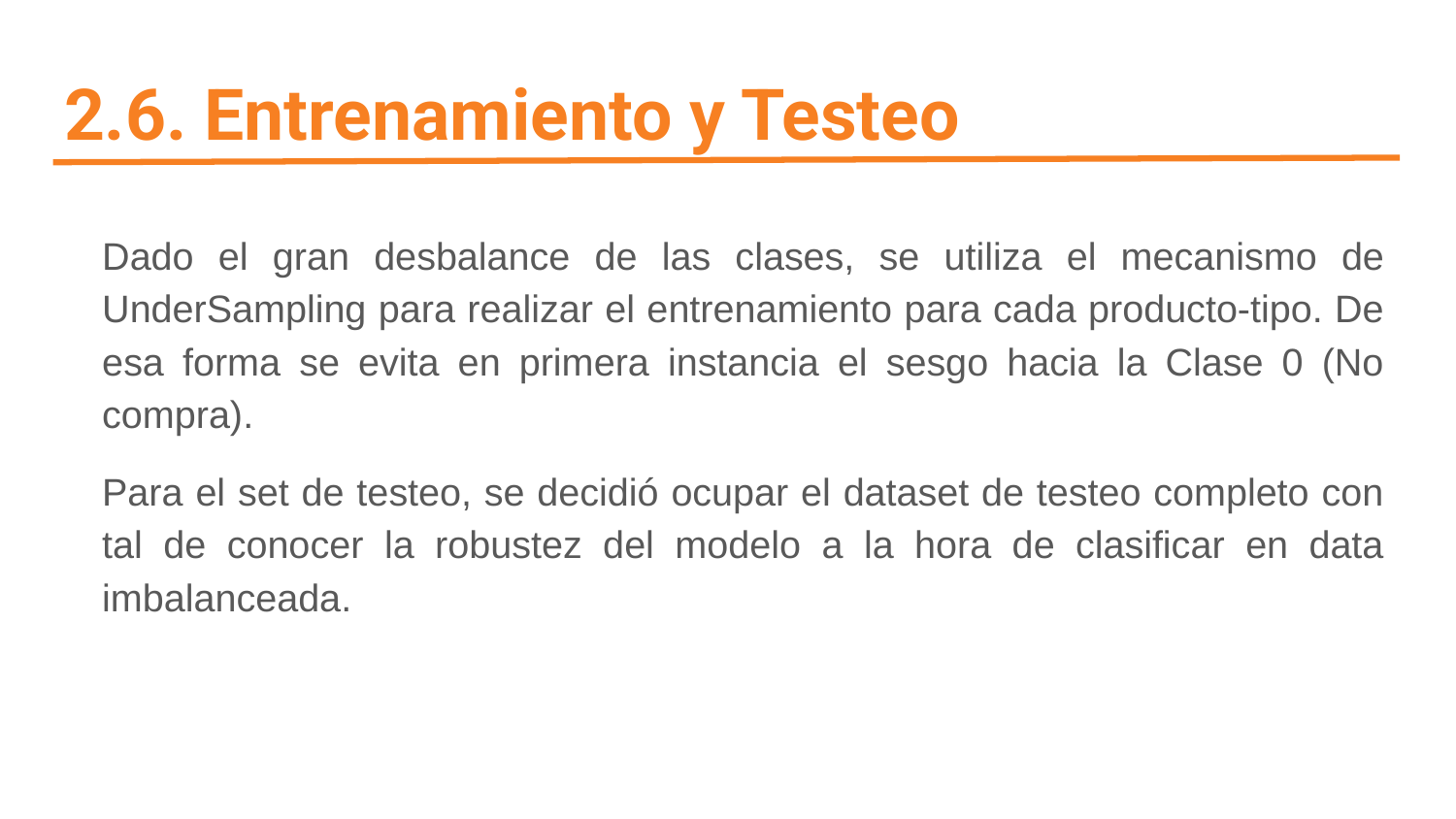

# 2.6. Entrenamiento y Testeo
Dado el gran desbalance de las clases, se utiliza el mecanismo de UnderSampling para realizar el entrenamiento para cada producto-tipo. De esa forma se evita en primera instancia el sesgo hacia la Clase 0 (No compra).
Para el set de testeo, se decidió ocupar el dataset de testeo completo con tal de conocer la robustez del modelo a la hora de clasificar en data imbalanceada.